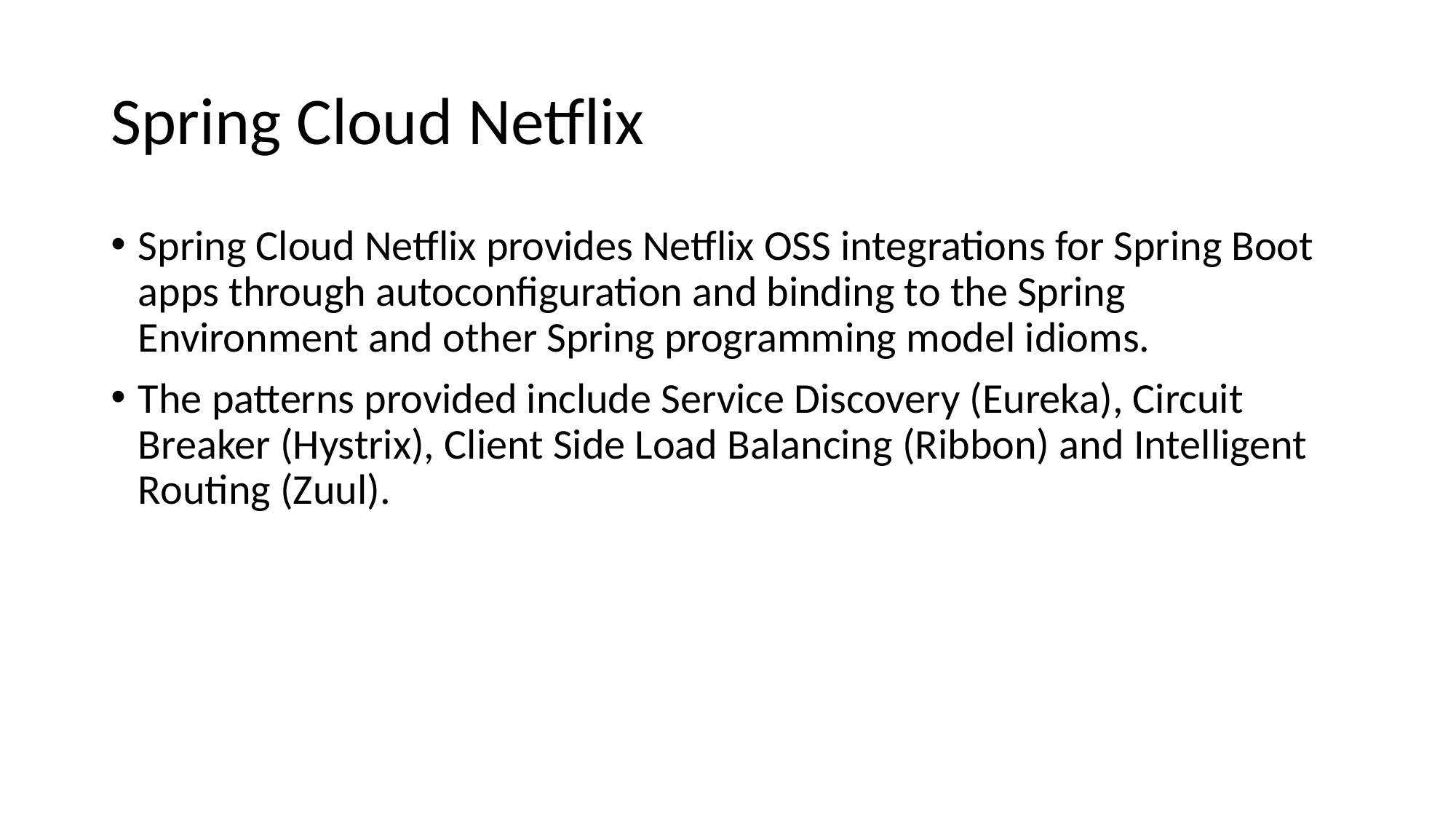

# Spring Cloud Netflix
Spring Cloud Netflix provides Netflix OSS integrations for Spring Boot apps through autoconfiguration and binding to the Spring Environment and other Spring programming model idioms.
The patterns provided include Service Discovery (Eureka), Circuit Breaker (Hystrix), Client Side Load Balancing (Ribbon) and Intelligent Routing (Zuul).